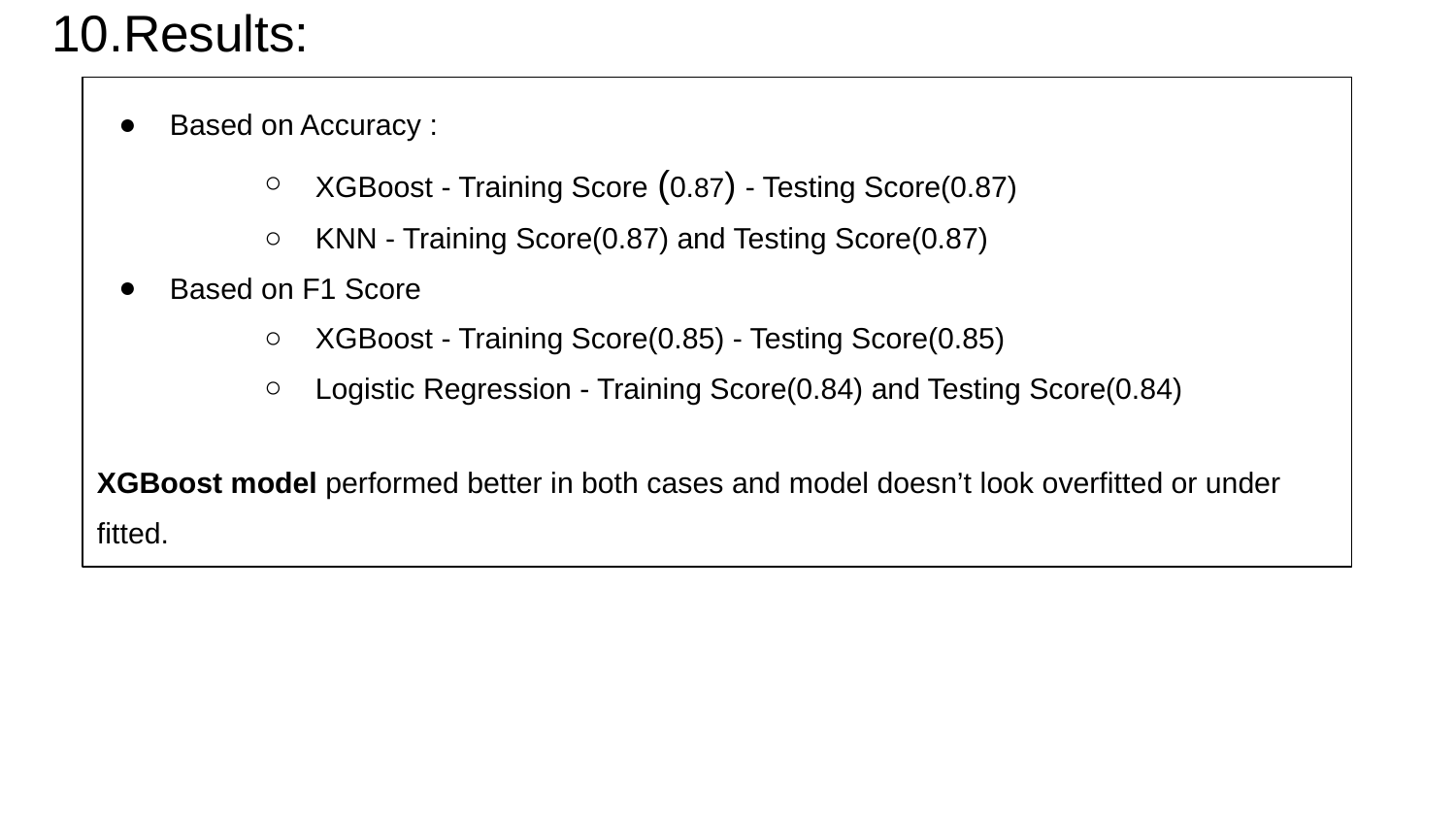

# 10.Results:
Based on Accuracy :
XGBoost - Training Score (0.87) - Testing Score(0.87)
KNN - Training Score(0.87) and Testing Score(0.87)
Based on F1 Score
XGBoost - Training Score(0.85) - Testing Score(0.85)
Logistic Regression - Training Score(0.84) and Testing Score(0.84)
XGBoost model performed better in both cases and model doesn’t look overfitted or under fitted.